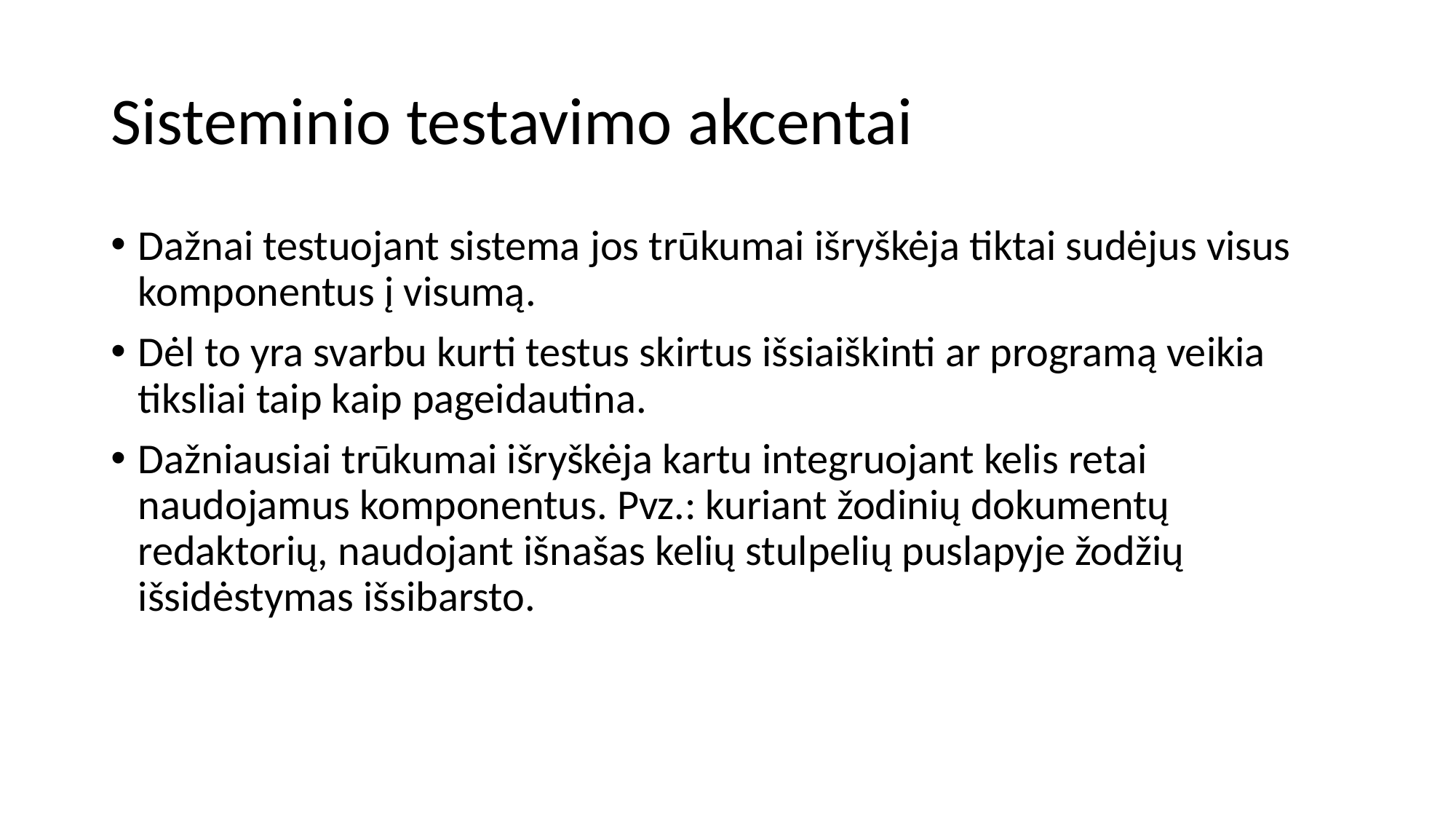

# Sisteminio testavimo akcentai
Dažnai testuojant sistema jos trūkumai išryškėja tiktai sudėjus visus komponentus į visumą.
Dėl to yra svarbu kurti testus skirtus išsiaiškinti ar programą veikia tiksliai taip kaip pageidautina.
Dažniausiai trūkumai išryškėja kartu integruojant kelis retai naudojamus komponentus. Pvz.: kuriant žodinių dokumentų redaktorių, naudojant išnašas kelių stulpelių puslapyje žodžių išsidėstymas išsibarsto.